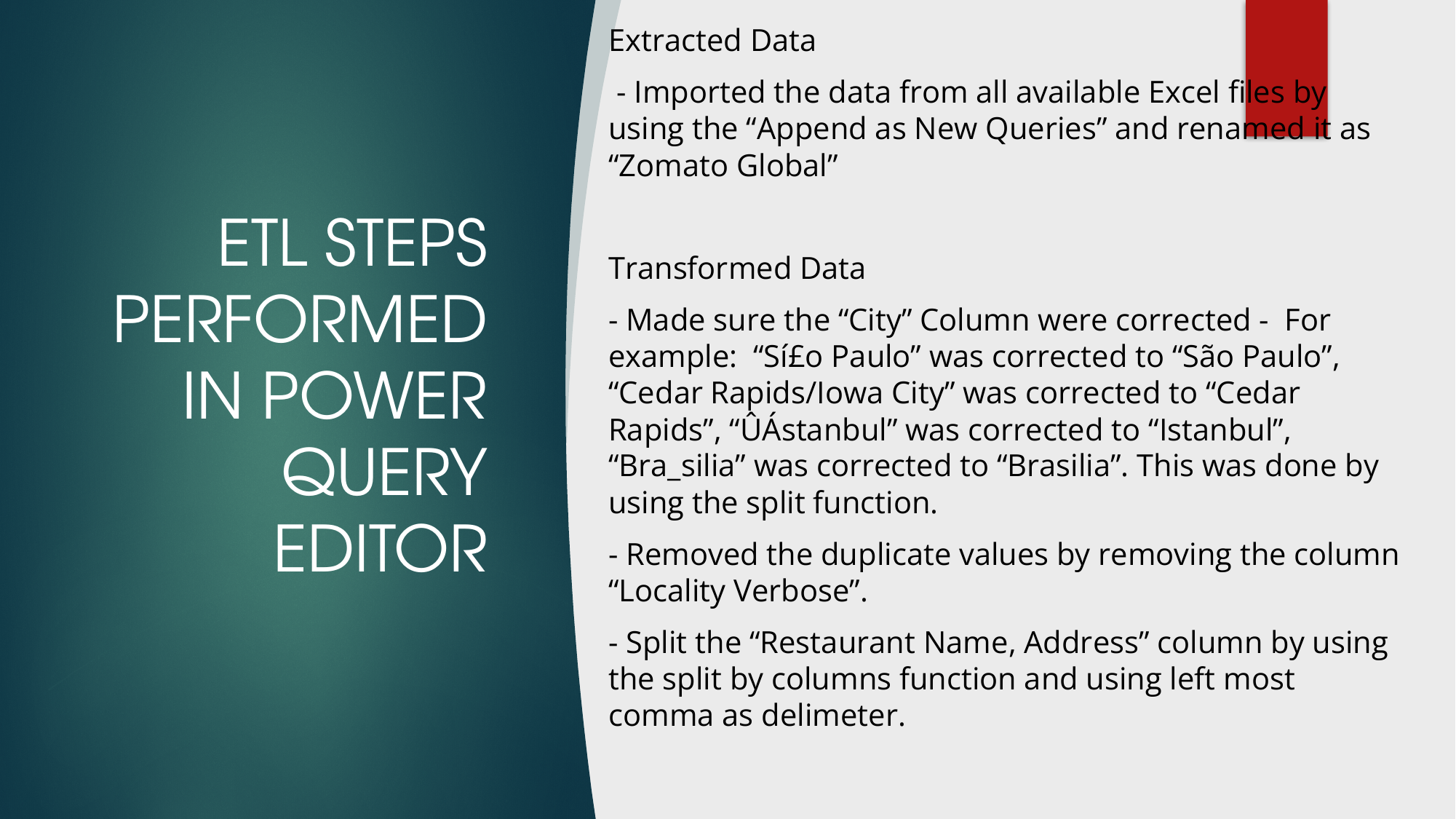

Extracted Data
 - Imported the data from all available Excel files by using the “Append as New Queries” and renamed it as “Zomato Global”

Transformed Data
- Made sure the “City” Column were corrected -  For example:  “Sí£o Paulo” was corrected to “São Paulo”, “Cedar Rapids/Iowa City” was corrected to “Cedar Rapids”, “ÛÁstanbul” was corrected to “Istanbul”, “Bra_silia” was corrected to “Brasilia”. This was done by using the split function.
- Removed the duplicate values by removing the column “Locality Verbose”.
- Split the “Restaurant Name, Address” column by using the split by columns function and using left most comma as delimeter.
# ETL STEPS PERFORMED IN POWER QUERY EDITOR